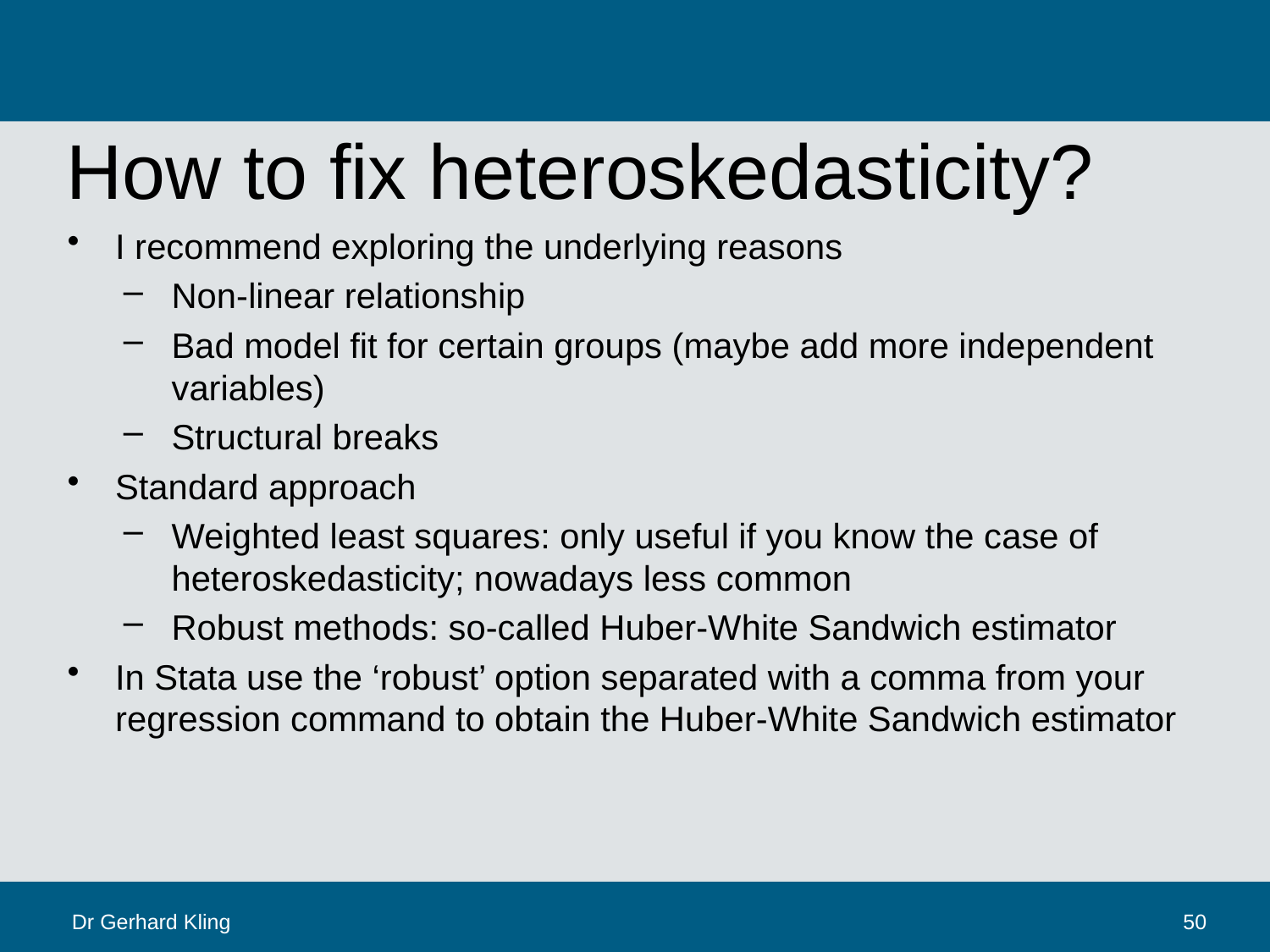

# How to fix heteroskedasticity?
I recommend exploring the underlying reasons
Non-linear relationship
Bad model fit for certain groups (maybe add more independent variables)
Structural breaks
Standard approach
Weighted least squares: only useful if you know the case of heteroskedasticity; nowadays less common
Robust methods: so-called Huber-White Sandwich estimator
In Stata use the ‘robust’ option separated with a comma from your regression command to obtain the Huber-White Sandwich estimator
Dr Gerhard Kling
50